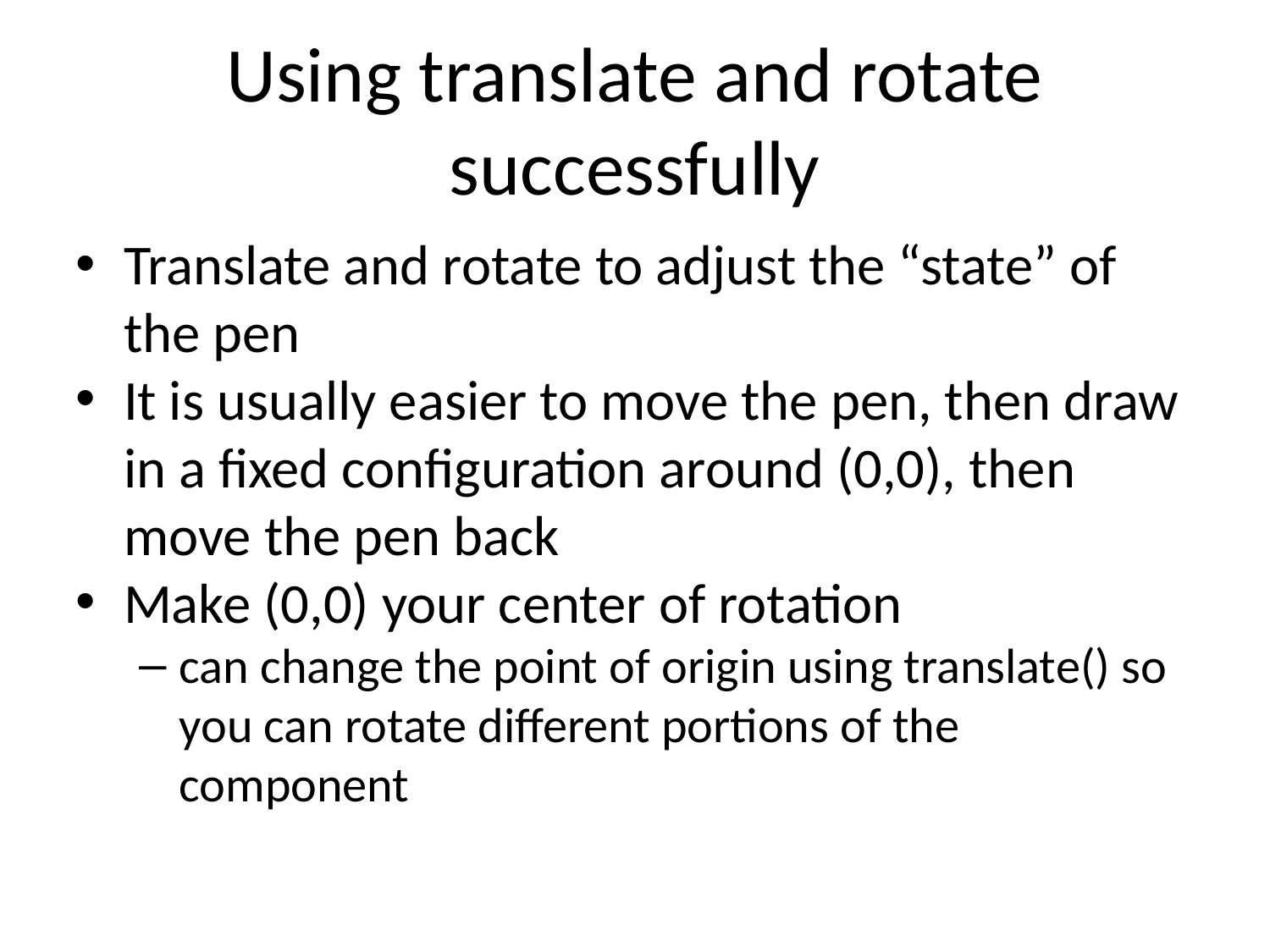

Using translate and rotate successfully
Translate and rotate to adjust the “state” of the pen
It is usually easier to move the pen, then draw in a fixed configuration around (0,0), then move the pen back
Make (0,0) your center of rotation
can change the point of origin using translate() so you can rotate different portions of the component